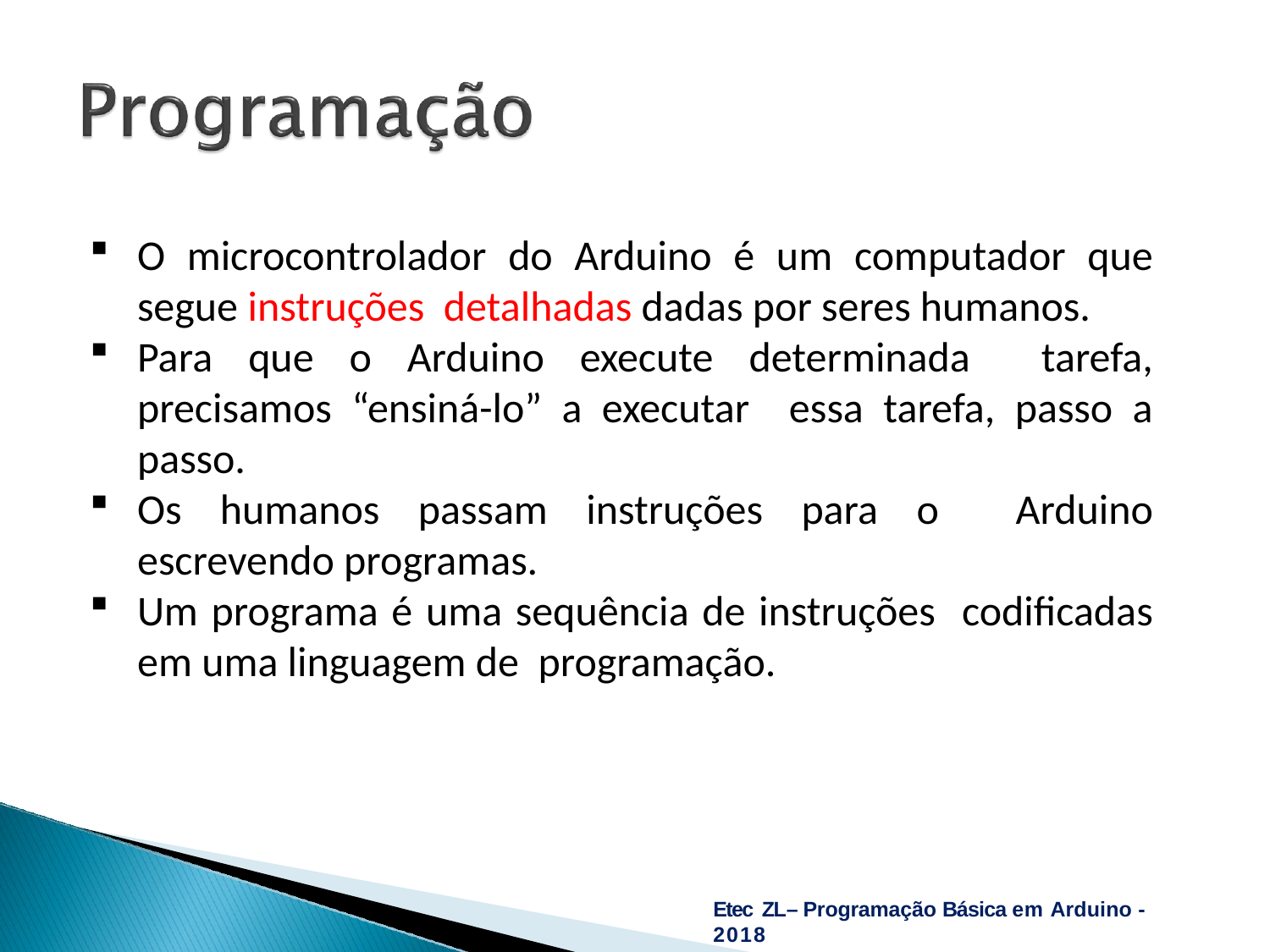

O microcontrolador do Arduino é um computador que segue instruções  detalhadas dadas por seres humanos.
Para que o Arduino execute determinada  tarefa, precisamos “ensiná-lo” a executar  essa tarefa, passo a passo.
Os humanos passam instruções para o  Arduino escrevendo programas.
Um programa é uma sequência de instruções  codificadas em uma linguagem de  programação.

Etec  ZL– Programação Básica em Arduino - 2018